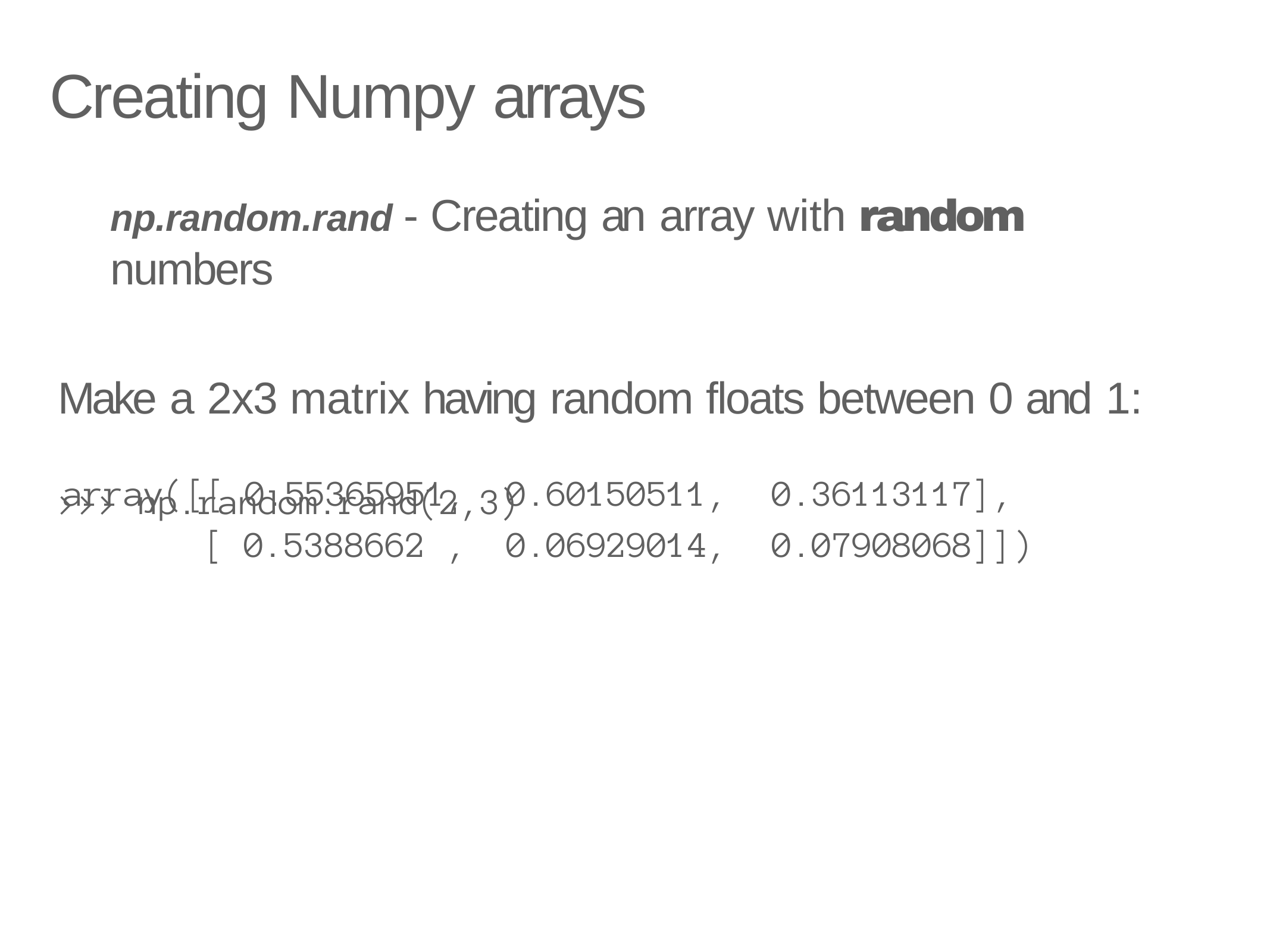

# Creating Numpy arrays
np.random.rand - Creating an array with random numbers

Make a 2x3 matrix having random floats between 0 and 1:

>>> np.random.rand(2,3)
array([[ 0.55365951,
[ 0.5388662 ,
0.60150511,
0.06929014,
0.36113117],
0.07908068]])